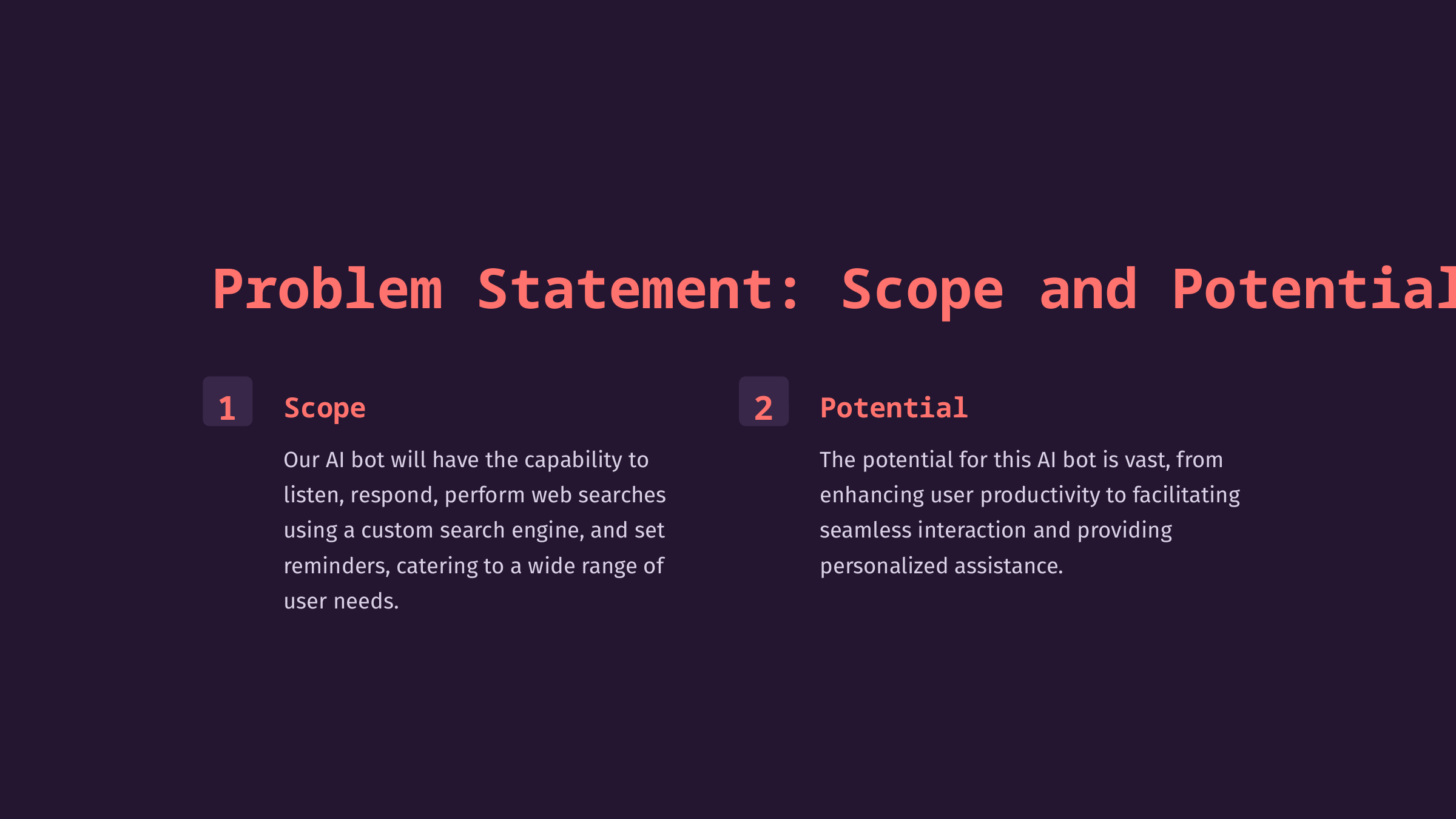

Problem Statement: Scope and Potential

1
2
Scope
Potential
Our AI bot will have the capability to listen, respond, perform web searches using a custom search engine, and set reminders, catering to a wide range of user needs.
The potential for this AI bot is vast, from enhancing user productivity to facilitating seamless interaction and providing personalized assistance.